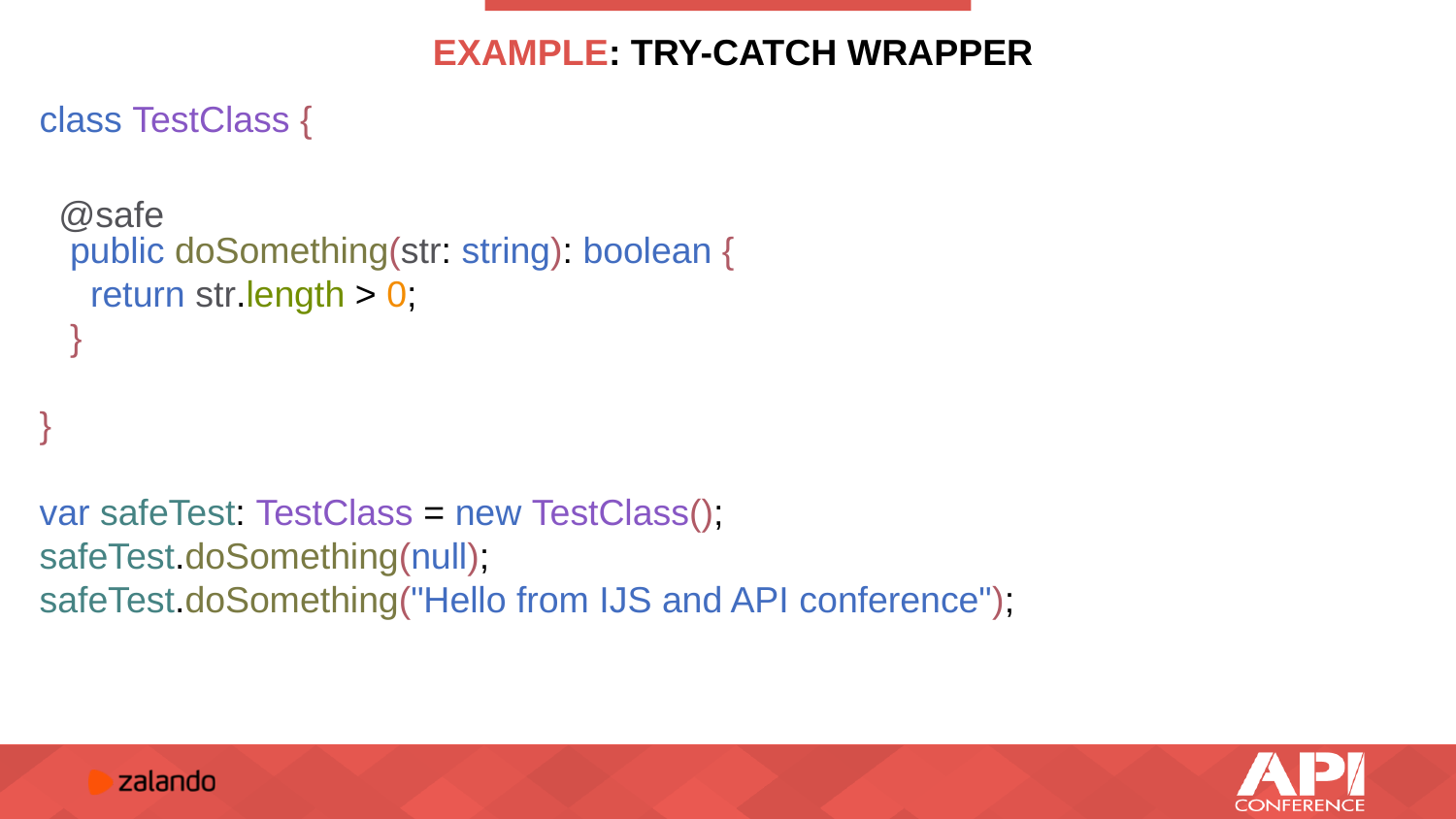

# EXAMPLE: TRY-CATCH WRAPPER

class TestClass {

   public doSomething(str: string): boolean {
     return str.length > 0;
   }

}

var safeTest: TestClass = new TestClass();
safeTest.doSomething(null);
safeTest.doSomething("Hello from IJS and API conference");

@safe